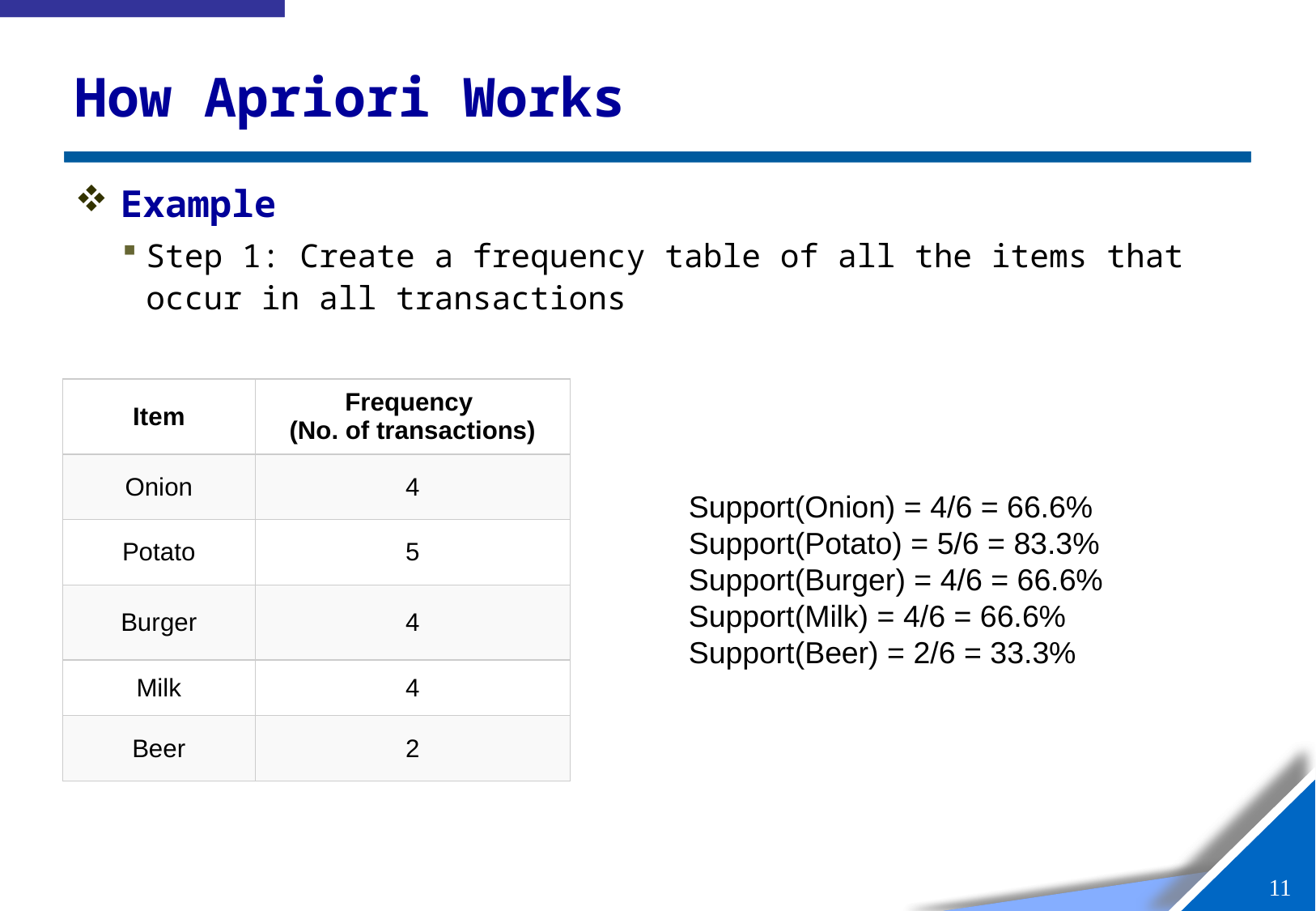

# How Apriori Works
Example
Step 1: Create a frequency table of all the items that occur in all transactions
| Item | Frequency (No. of transactions) |
| --- | --- |
| Onion | 4 |
| Potato | 5 |
| Burger | 4 |
| Milk | 4 |
| Beer | 2 |
Support(Onion) = 4/6 = 66.6%
Support(Potato) = 5/6 = 83.3%
Support(Burger) = 4/6 = 66.6%
Support(Milk) = 4/6 = 66.6%
Support(Beer) = 2/6 = 33.3%
11